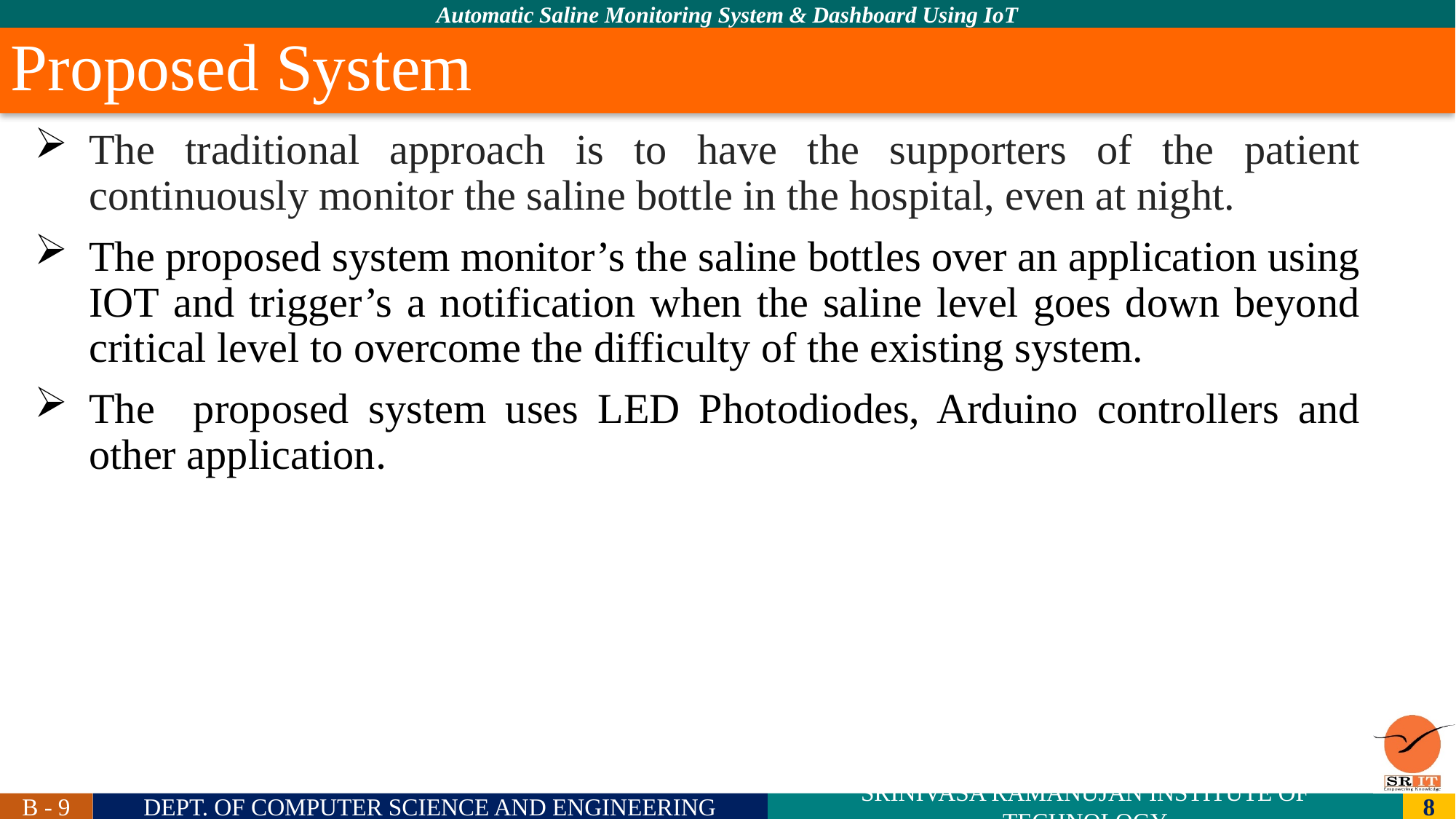

Proposed System
# The traditional approach is to have the supporters of the patient continuously monitor the saline bottle in the hospital, even at night.
The proposed system monitor’s the saline bottles over an application using IOT and trigger’s a notification when the saline level goes down beyond critical level to overcome the difficulty of the existing system.
The  proposed system uses LED Photodiodes, Arduino controllers and other application.